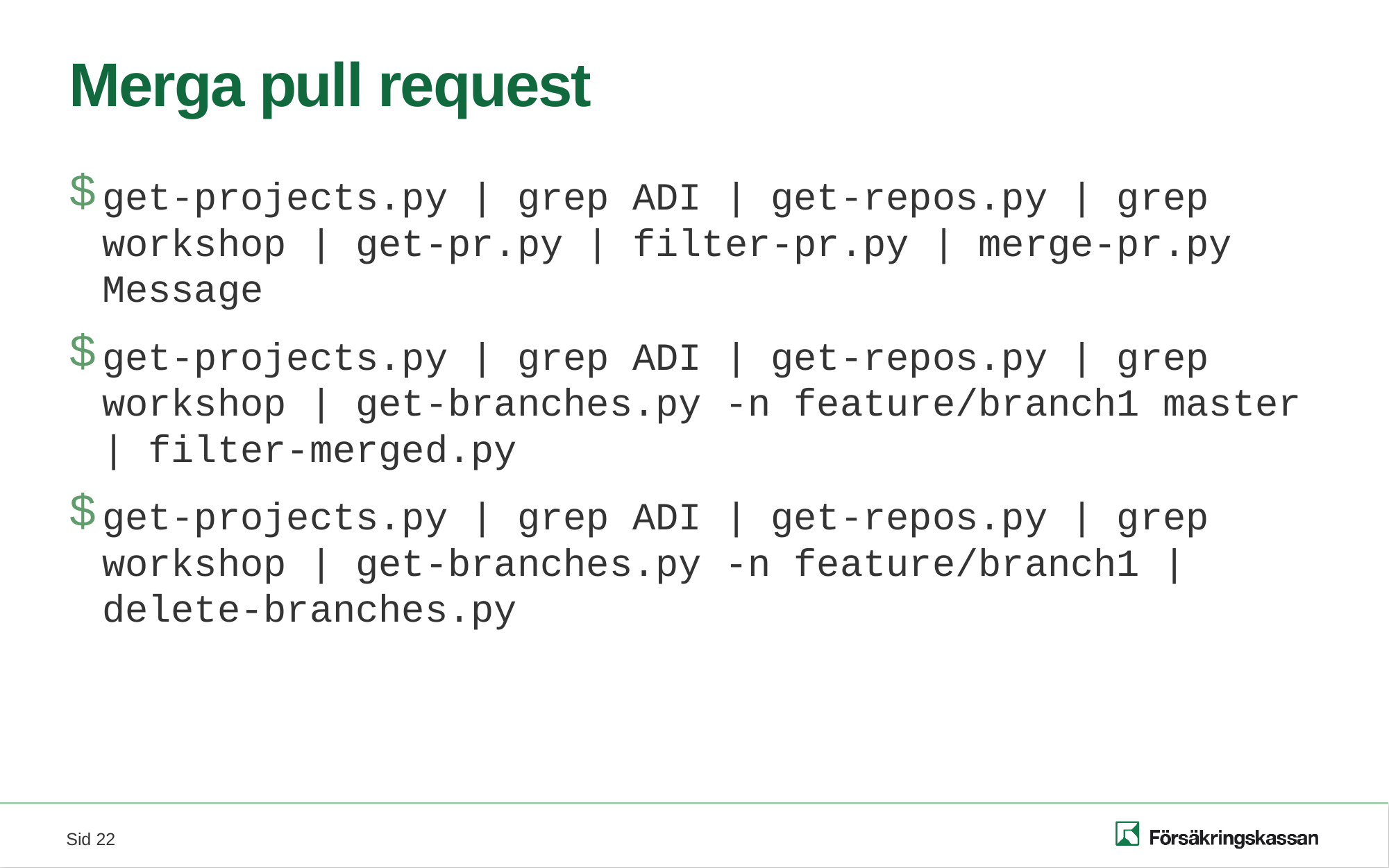

# Merga pull request
get-projects.py | grep ADI | get-repos.py | grep workshop | get-pr.py | filter-pr.py | merge-pr.py Message
get-projects.py | grep ADI | get-repos.py | grep workshop | get-branches.py -n feature/branch1 master | filter-merged.py
get-projects.py | grep ADI | get-repos.py | grep workshop | get-branches.py -n feature/branch1 | delete-branches.py